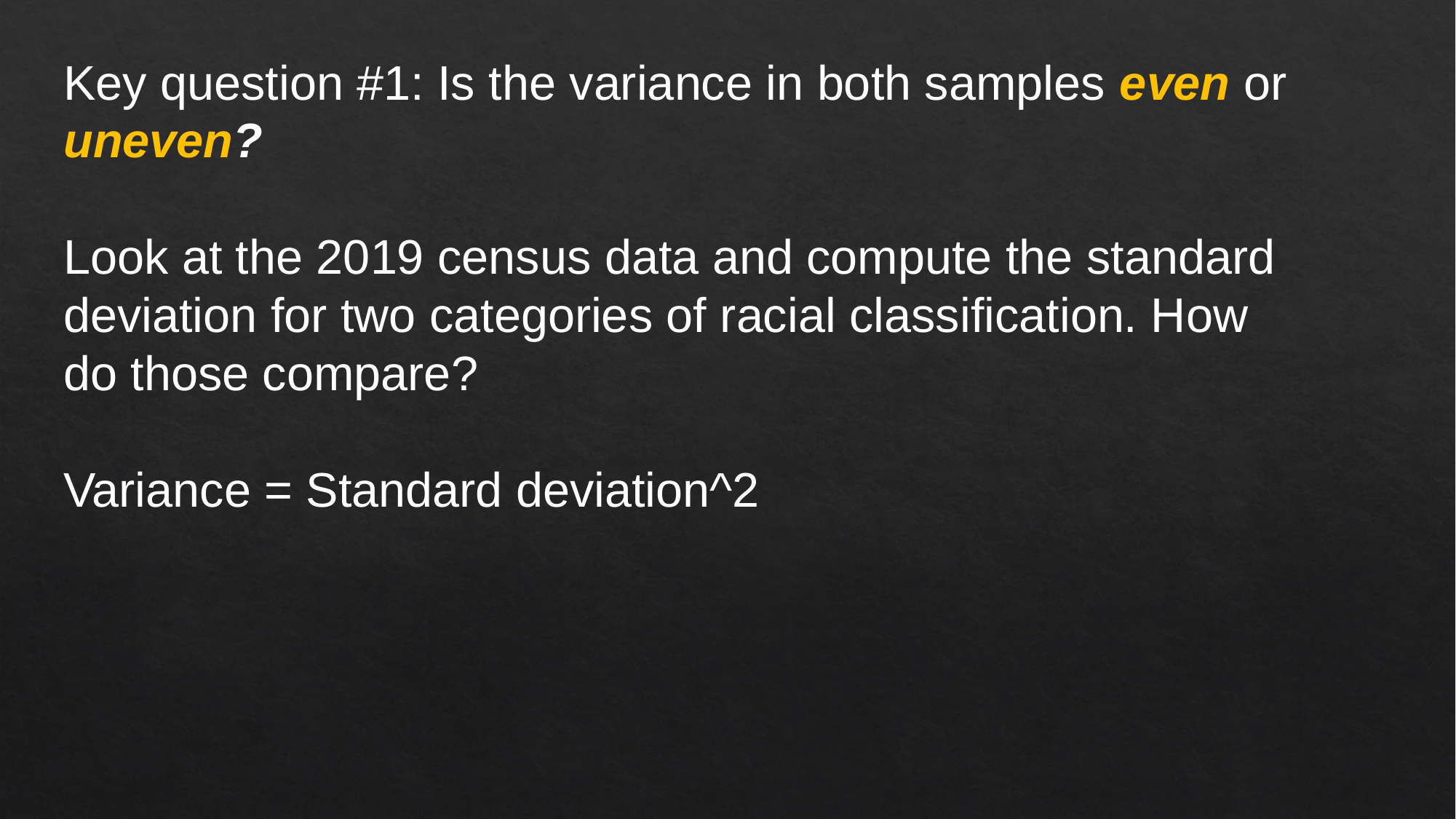

Key question #1: Is the variance in both samples even or uneven?

Look at the 2019 census data and compute the standard deviation for two categories of racial classification. How do those compare?

Variance = Standard deviation^2